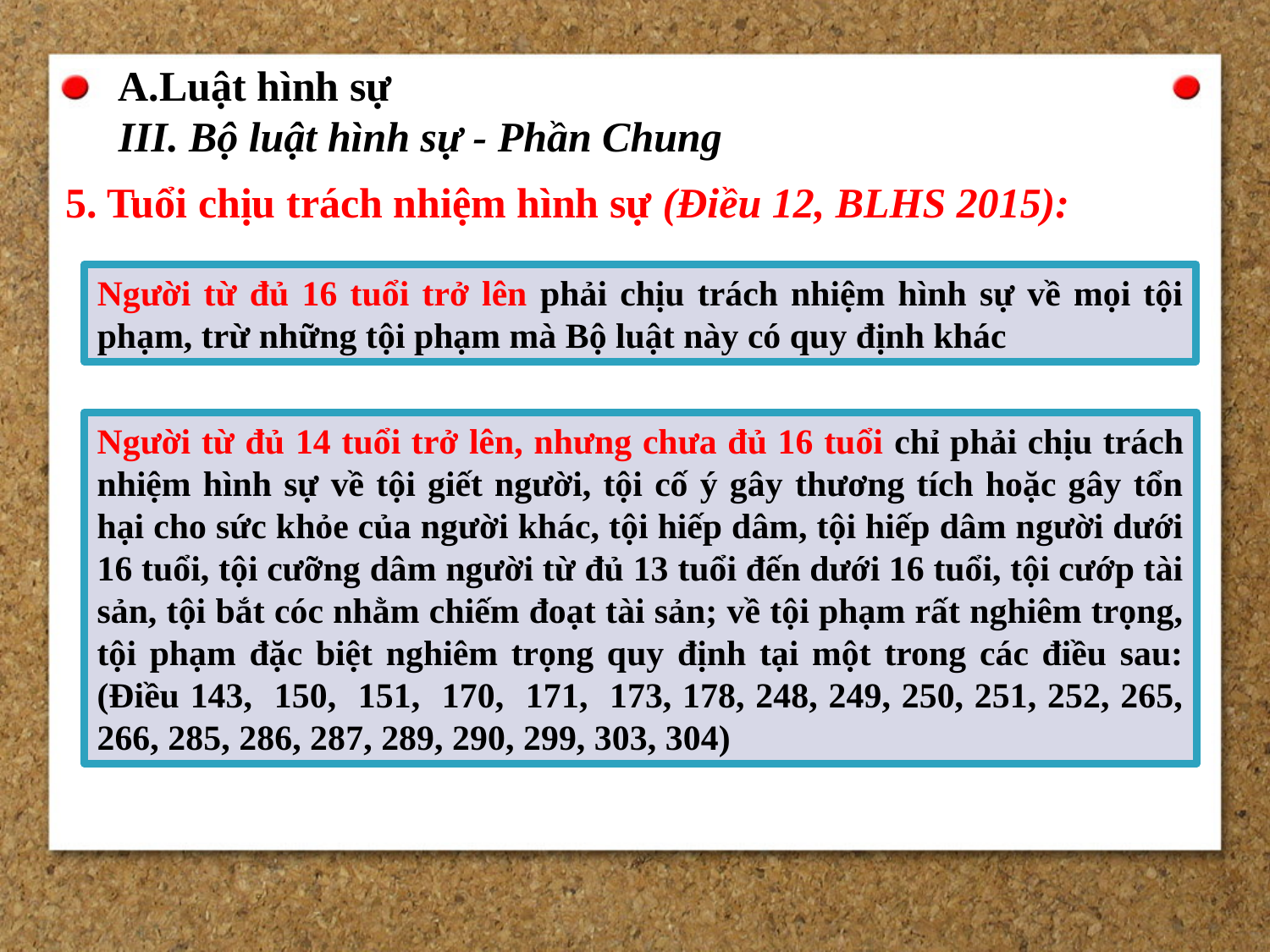

A.Luật hình sự
III. Bộ luật hình sự - Phần Chung

5. Tuổi chịu trách nhiệm hình sự (Điều 12, BLHS 2015):

Người từ đủ 16 tuổi trở lên phải chịu trách nhiệm hình sự về mọi tội phạm, trừ những tội phạm mà Bộ luật này có quy định khác
Người từ đủ 14 tuổi trở lên, nhưng chưa đủ 16 tuổi chỉ phải chịu trách nhiệm hình sự về tội giết người, tội cố ý gây thương tích hoặc gây tổn hại cho sức khỏe của người khác, tội hiếp dâm, tội hiếp dâm người dưới 16 tuổi, tội cưỡng dâm người từ đủ 13 tuổi đến dưới 16 tuổi, tội cướp tài sản, tội bắt cóc nhằm chiếm đoạt tài sản; về tội phạm rất nghiêm trọng, tội phạm đặc biệt nghiêm trọng quy định tại một trong các điều sau: (Điều 143,  150,  151,  170,  171,  173, 178, 248, 249, 250, 251, 252, 265, 266, 285, 286, 287, 289, 290, 299, 303, 304)